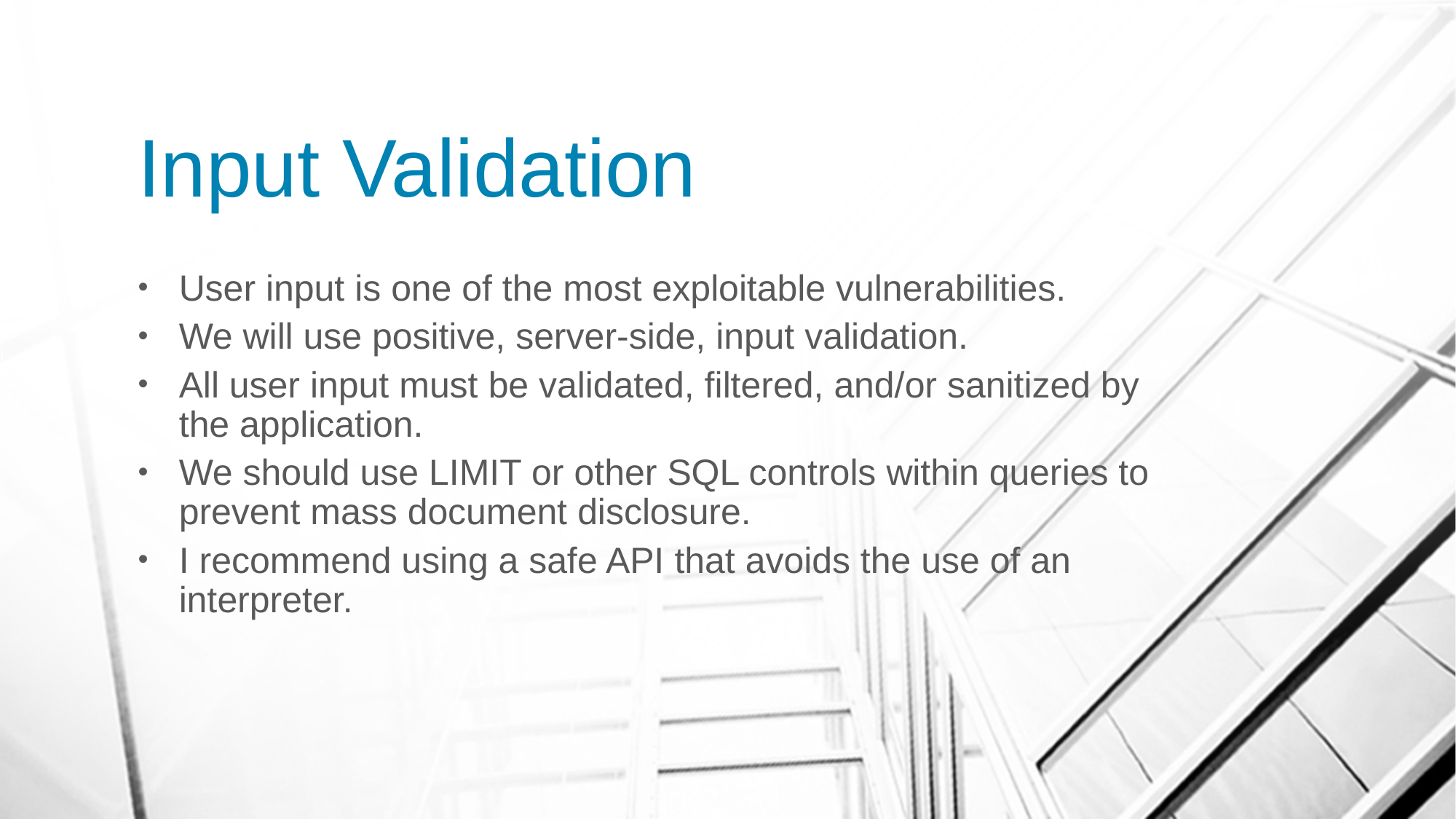

# Input Validation
User input is one of the most exploitable vulnerabilities.
We will use positive, server-side, input validation.
All user input must be validated, filtered, and/or sanitized by the application.
We should use LIMIT or other SQL controls within queries to prevent mass document disclosure.
I recommend using a safe API that avoids the use of an interpreter.